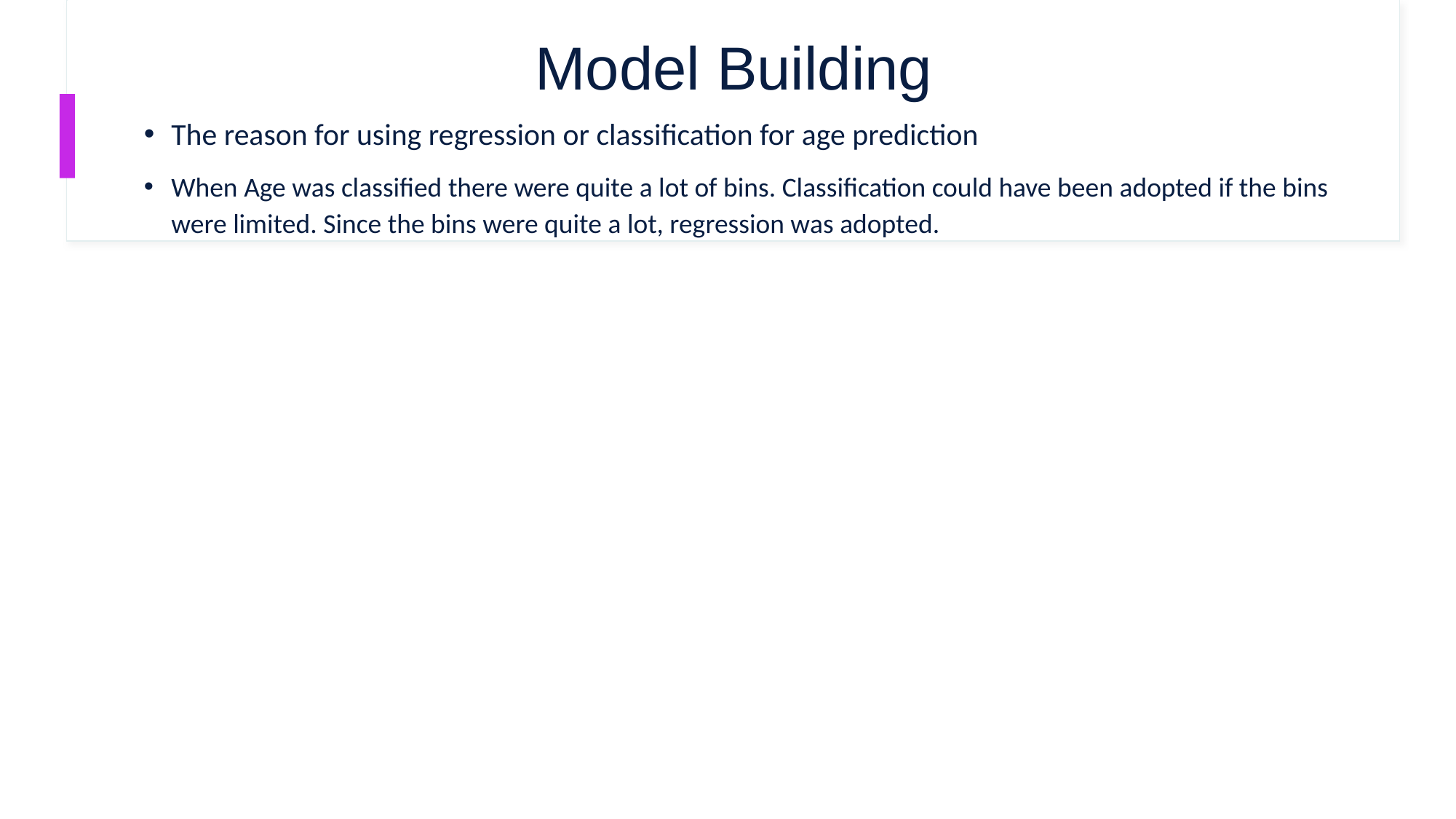

# Model Building
The reason for using regression or classification for age prediction
When Age was classified there were quite a lot of bins. Classification could have been adopted if the bins were limited. Since the bins were quite a lot, regression was adopted.